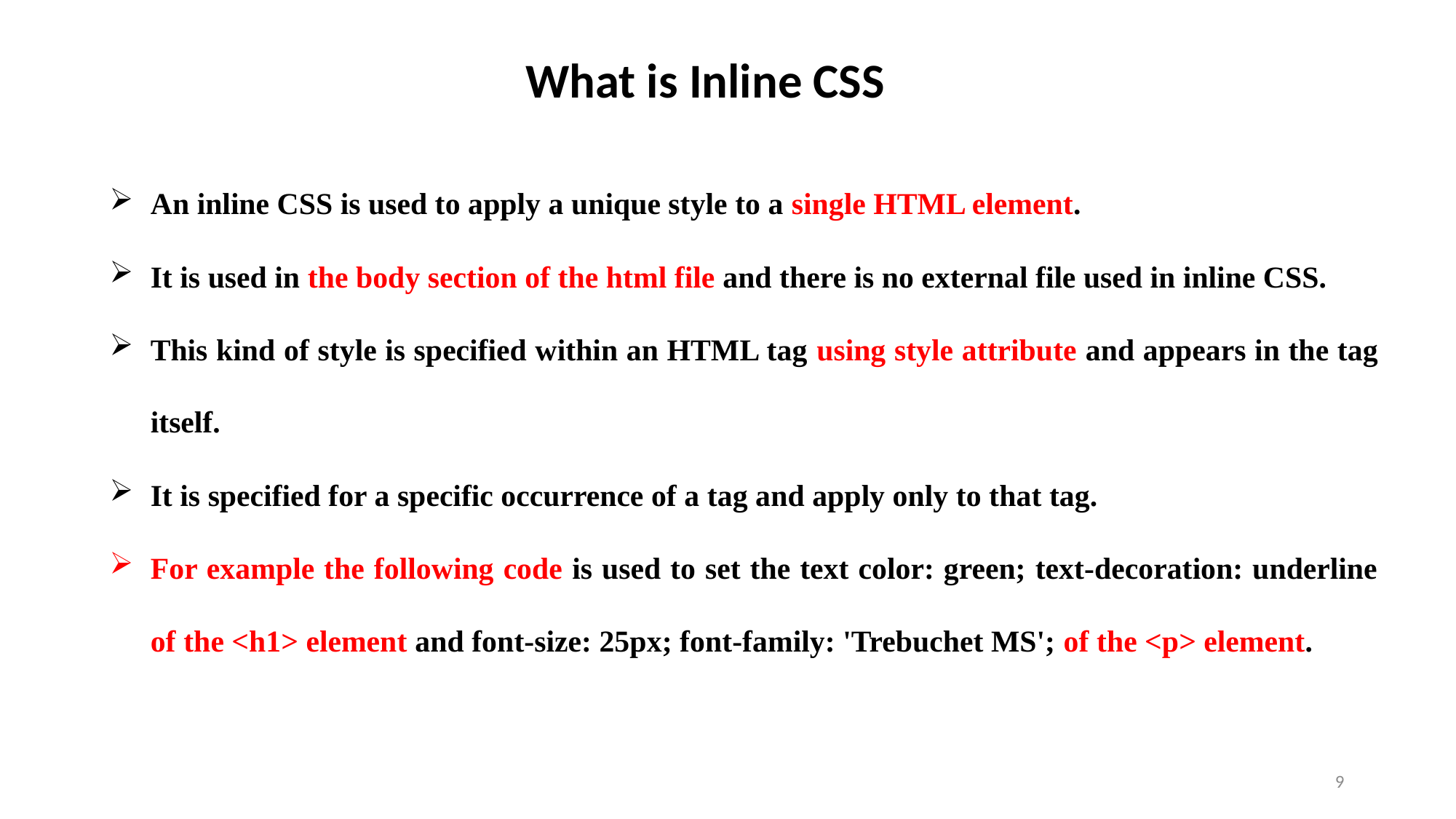

What is Inline CSS
An inline CSS is used to apply a unique style to a single HTML element.
It is used in the body section of the html file and there is no external file used in inline CSS.
This kind of style is specified within an HTML tag using style attribute and appears in the tag itself.
It is specified for a specific occurrence of a tag and apply only to that tag.
For example the following code is used to set the text color: green; text-decoration: underline of the <h1> element and font-size: 25px; font-family: 'Trebuchet MS'; of the <p> element.
9